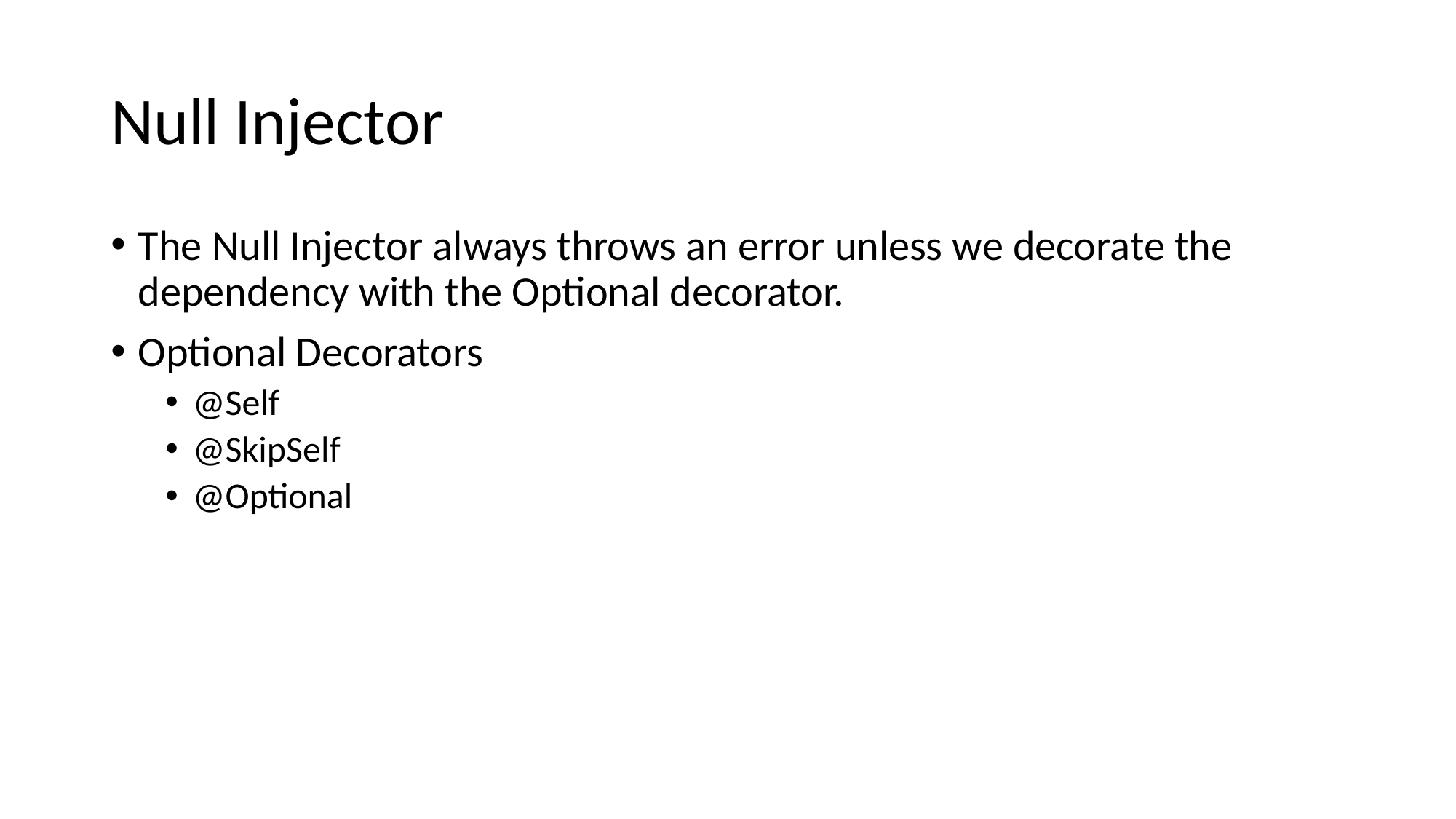

# Null Injector
The Null Injector always throws an error unless we decorate the dependency with the Optional decorator.
Optional Decorators
@Self
@SkipSelf
@Optional